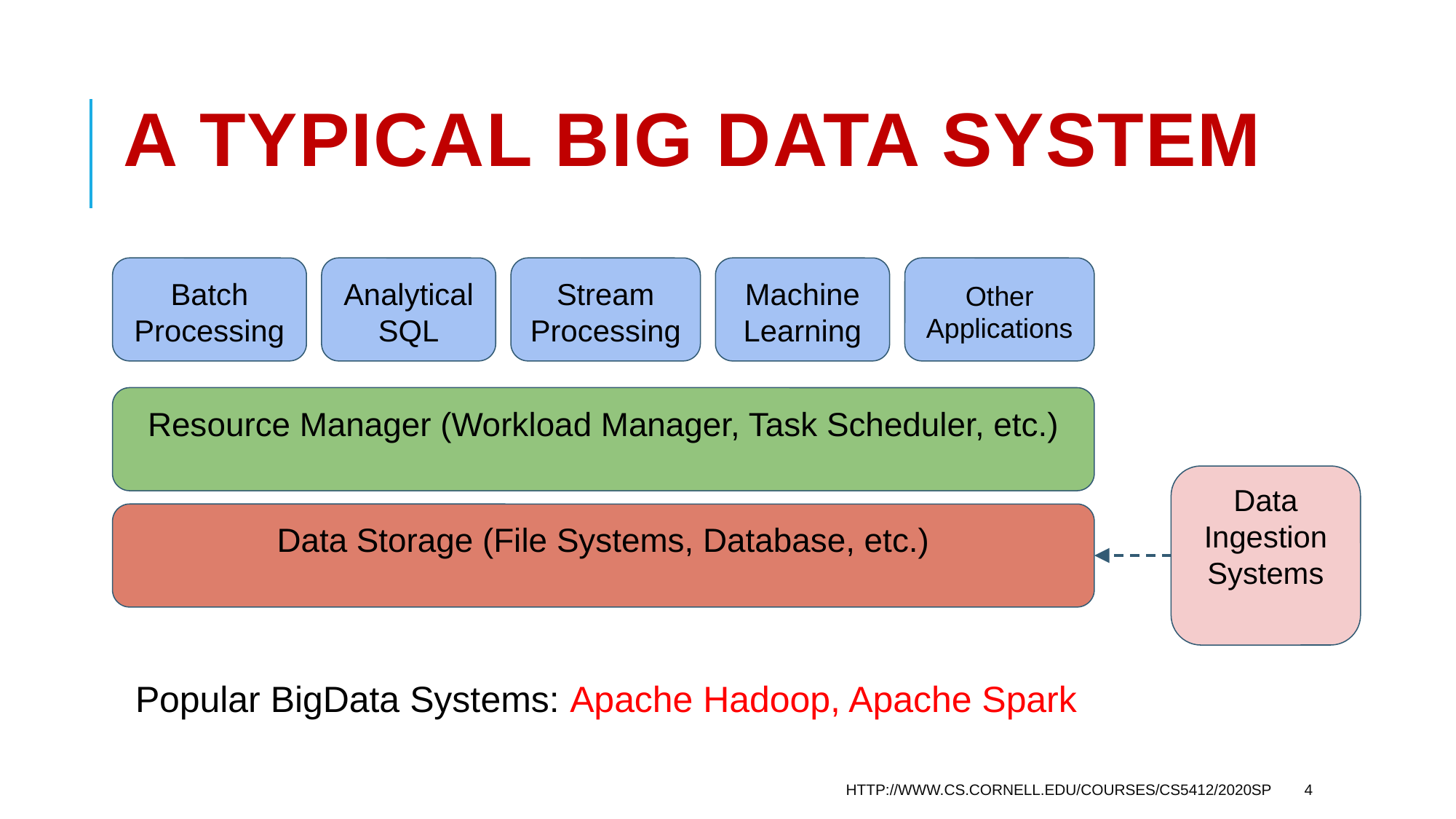

# A Typical Big Data System

Batch Processing

Analytical SQL

Stream Processing

Machine Learning

Other Applications

Resource Manager (Workload Manager, Task Scheduler, etc.)

Data Ingestion Systems

Data Storage (File Systems, Database, etc.)

Popular BigData Systems: Apache Hadoop, Apache Spark
HTTP://WWW.CS.CORNELL.EDU/COURSES/CS5412/2020SP
4